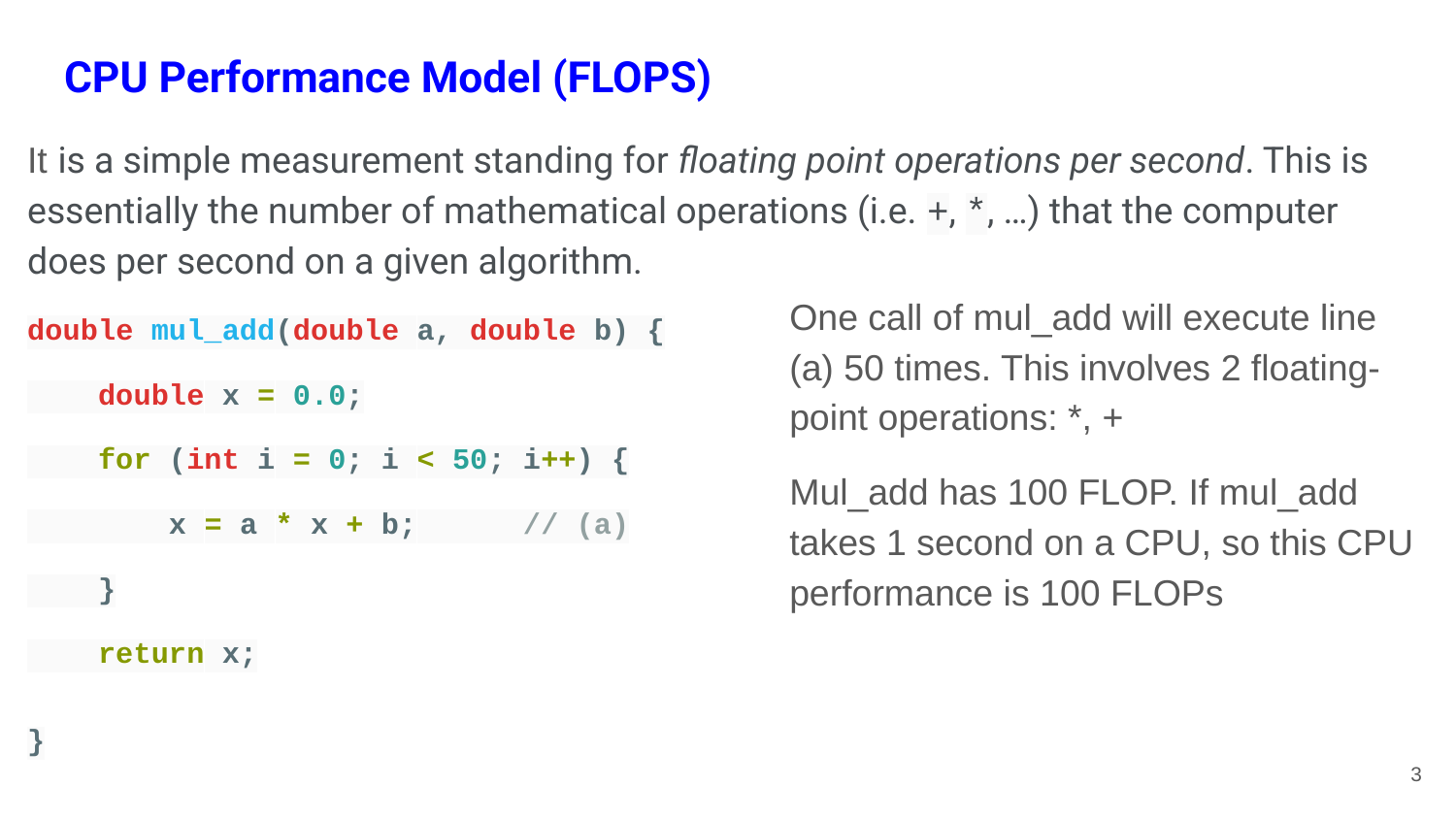

# CPU Performance Model (FLOPS)

It is a simple measurement standing for floating point operations per second. This is essentially the number of mathematical operations (i.e. +, *, …) that the computer does per second on a given algorithm.
double mul_add(double a, double b) {
    double x = 0.0;
    for (int i = 0; i < 50; i++) {
        x = a * x + b;      // (a)
    }
    return x;
}

One call of mul_add will execute line (a) 50 times. This involves 2 floating-point operations: *, +
Mul_add has 100 FLOP. If mul_add takes 1 second on a CPU, so this CPU performance is 100 FLOPs
3